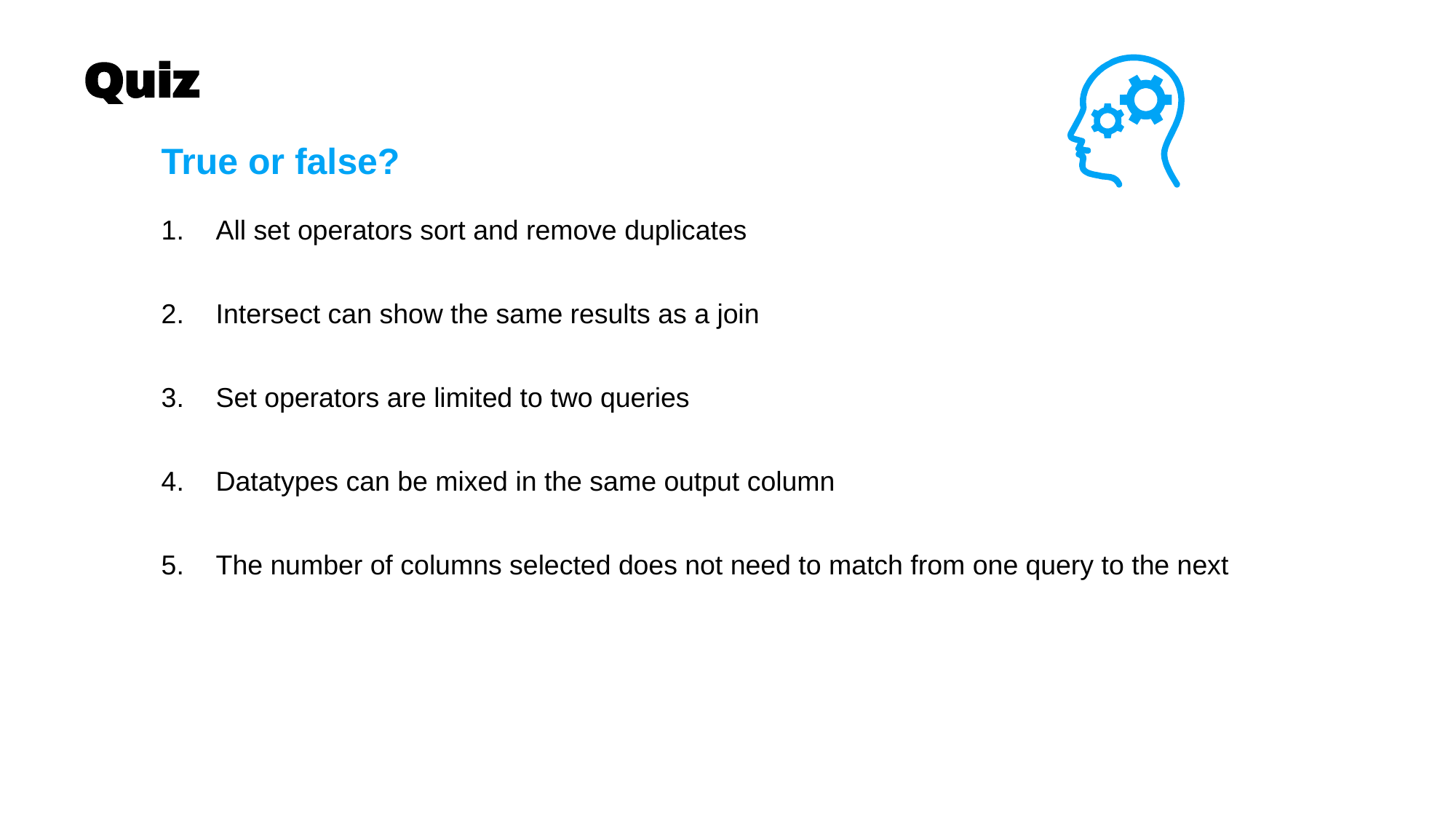

# Quiz

True or false?
All set operators sort and remove duplicates

Intersect can show the same results as a join

Set operators are limited to two queries

Datatypes can be mixed in the same output column

The number of columns selected does not need to match from one query to the next